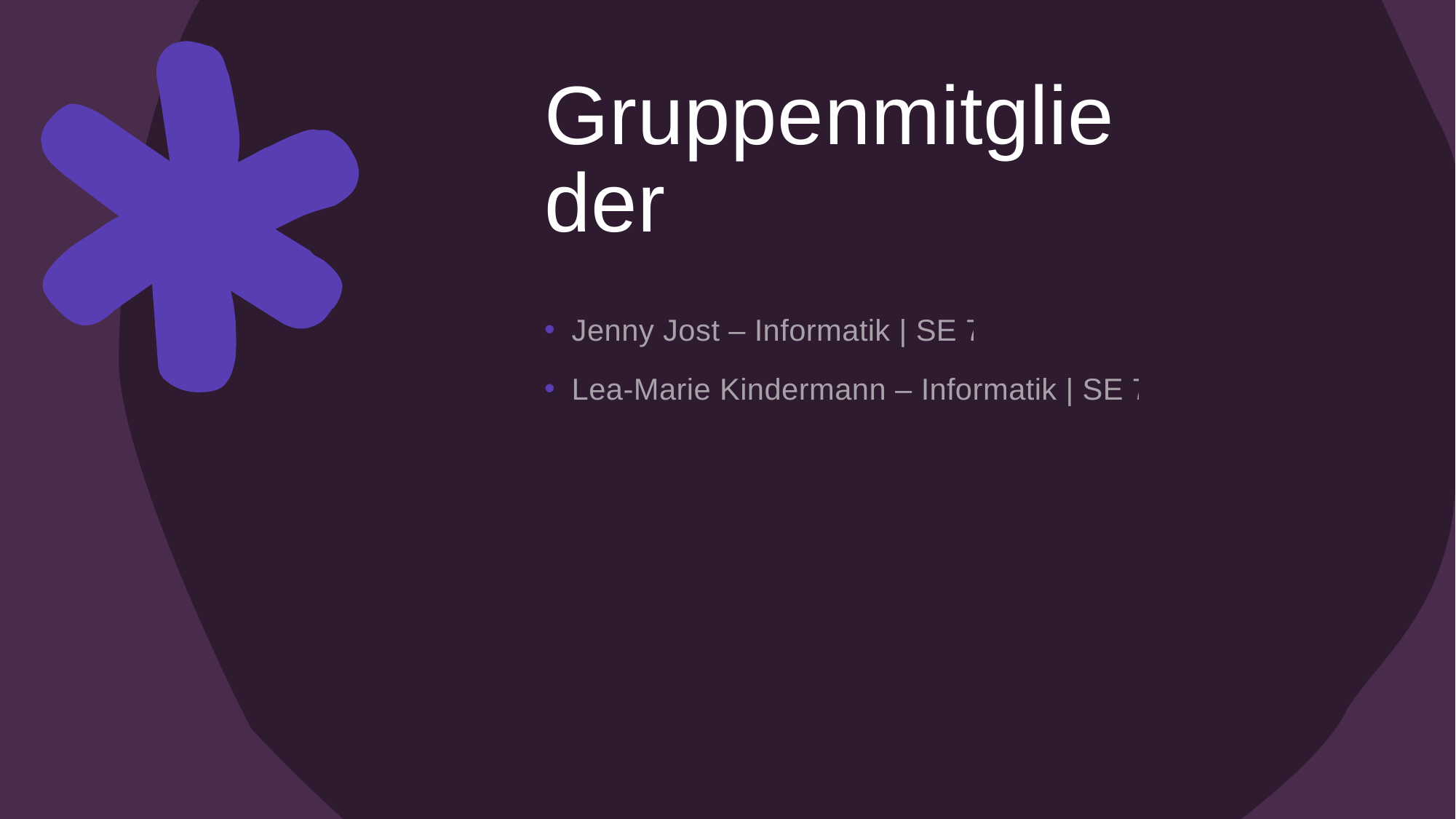

# Gruppenmitglieder
Jenny Jost – Informatik | SE 7
Lea-Marie Kindermann – Informatik | SE 7